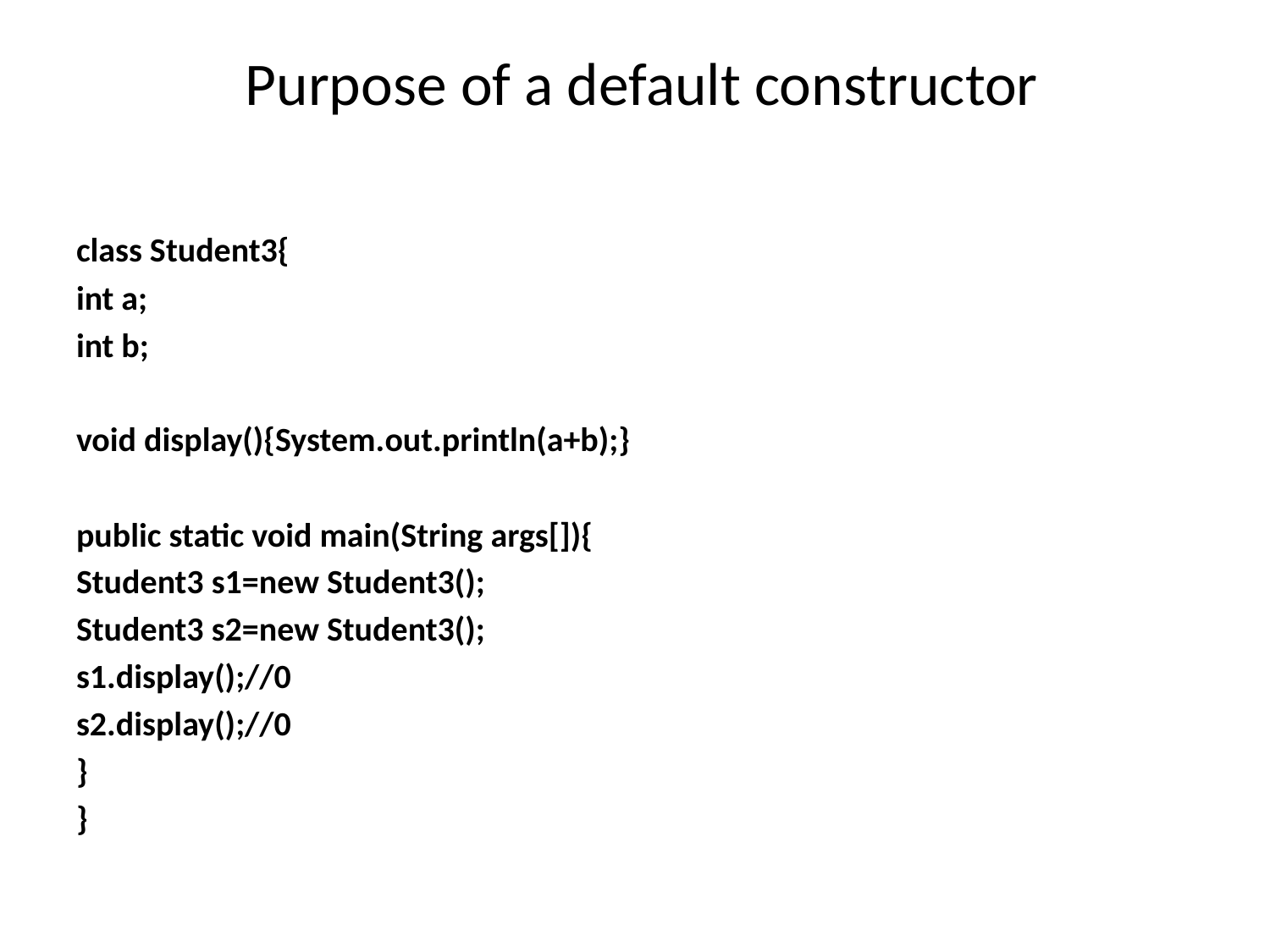

# Purpose of a default constructor
class Student3{
int a;
int b;

void display(){System.out.println(a+b);}

public static void main(String args[]){
Student3 s1=new Student3();
Student3 s2=new Student3();
s1.display();//0
s2.display();//0
}
}